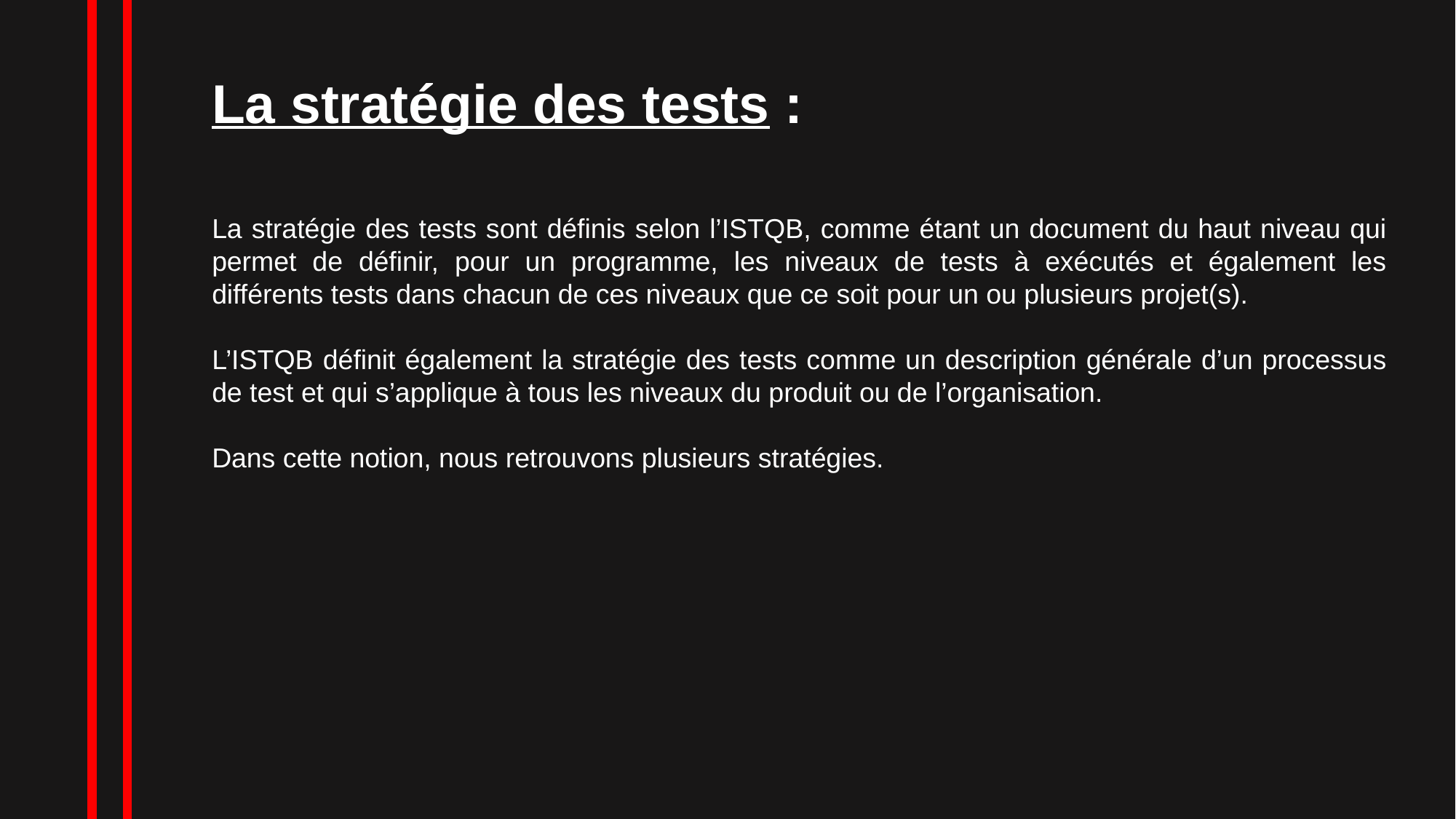

La stratégie des tests :
La stratégie des tests sont définis selon l’ISTQB, comme étant un document du haut niveau qui permet de définir, pour un programme, les niveaux de tests à exécutés et également les différents tests dans chacun de ces niveaux que ce soit pour un ou plusieurs projet(s).

L’ISTQB définit également la stratégie des tests comme un description générale d’un processus de test et qui s’applique à tous les niveaux du produit ou de l’organisation.

Dans cette notion, nous retrouvons plusieurs stratégies.